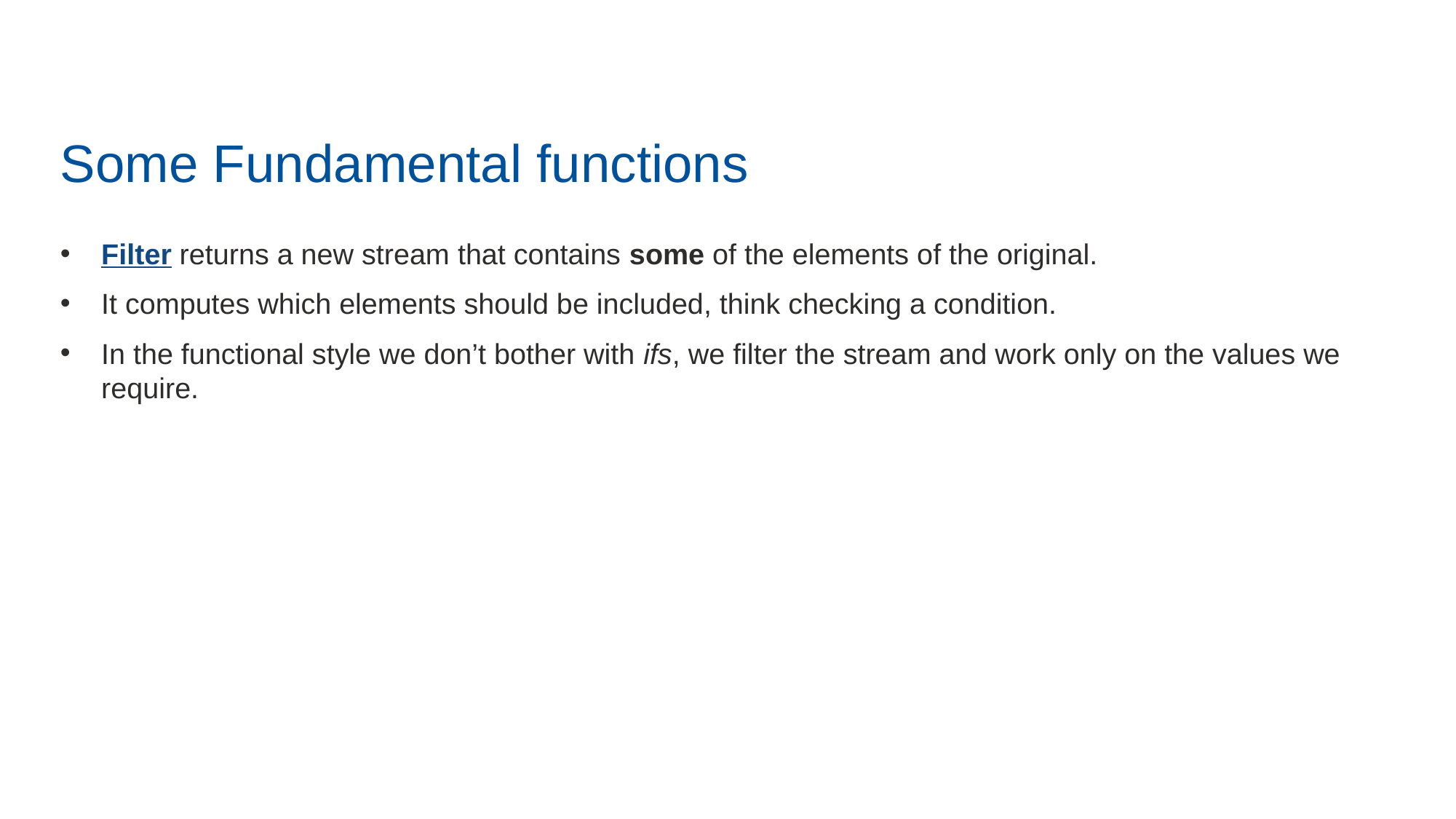

# Some Fundamental functions
Filter returns a new stream that contains some of the elements of the original.
It computes which elements should be included, think checking a condition.
In the functional style we don’t bother with ifs, we filter the stream and work only on the values we require.